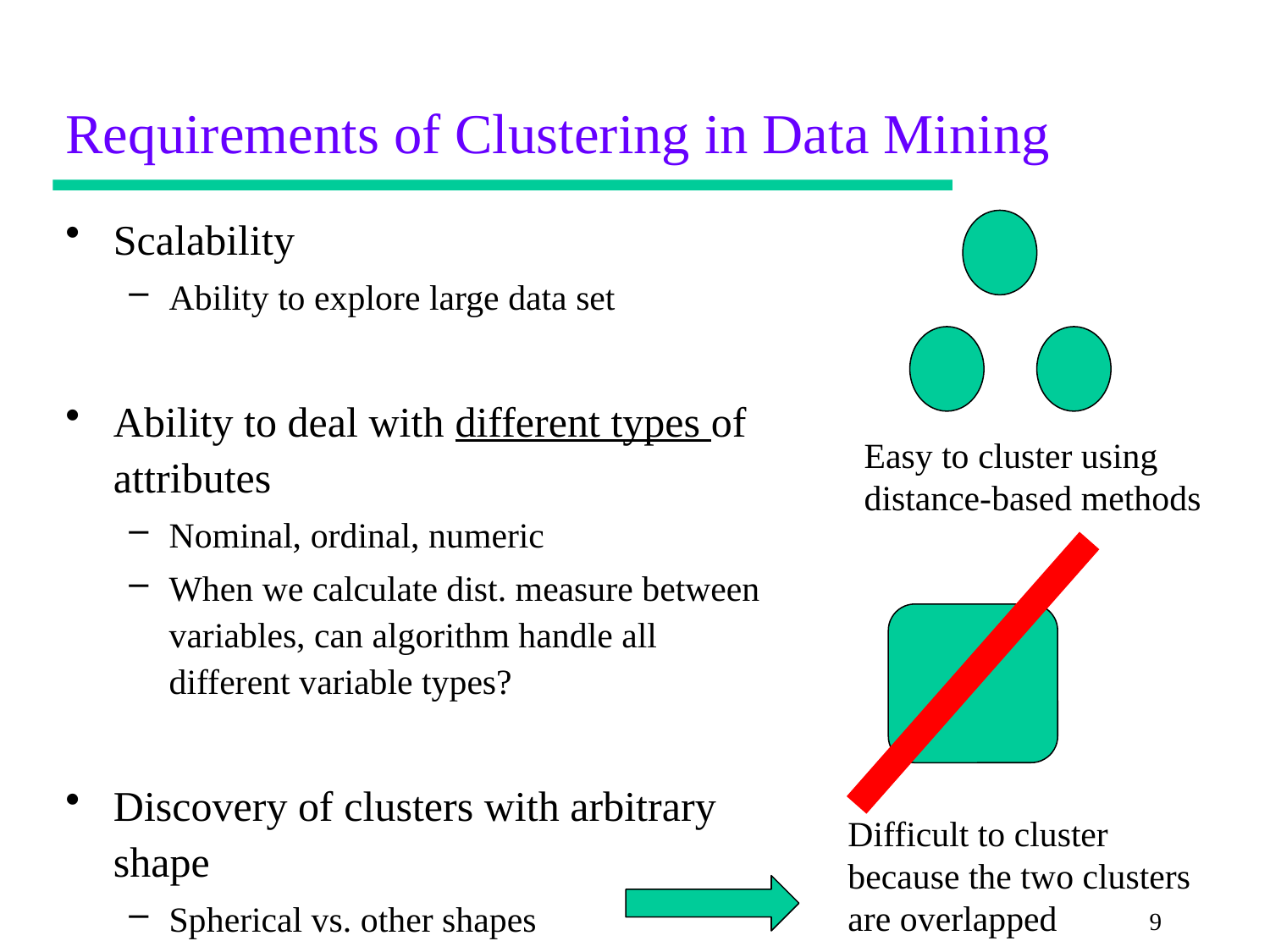

# Requirements of Clustering in Data Mining
Scalability
Ability to explore large data set

Ability to deal with different types of attributes
Nominal, ordinal, numeric
When we calculate dist. measure between variables, can algorithm handle all different variable types?

Discovery of clusters with arbitrary shape
Spherical vs. other shapes

Easy to cluster using distance-based methods

Difficult to cluster because the two clusters are overlapped

9